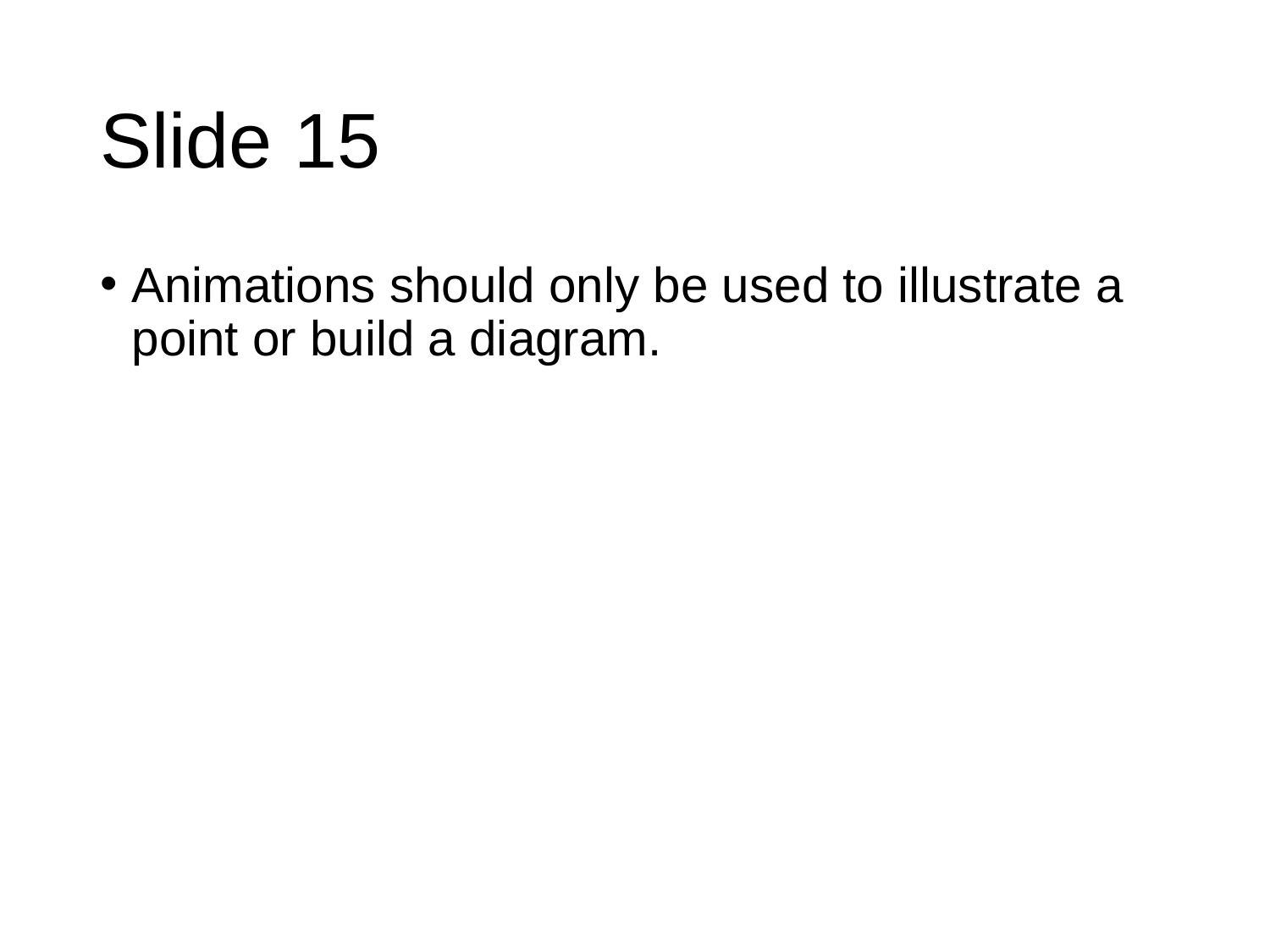

# Slide 15
Animations should only be used to illustrate a point or build a diagram.